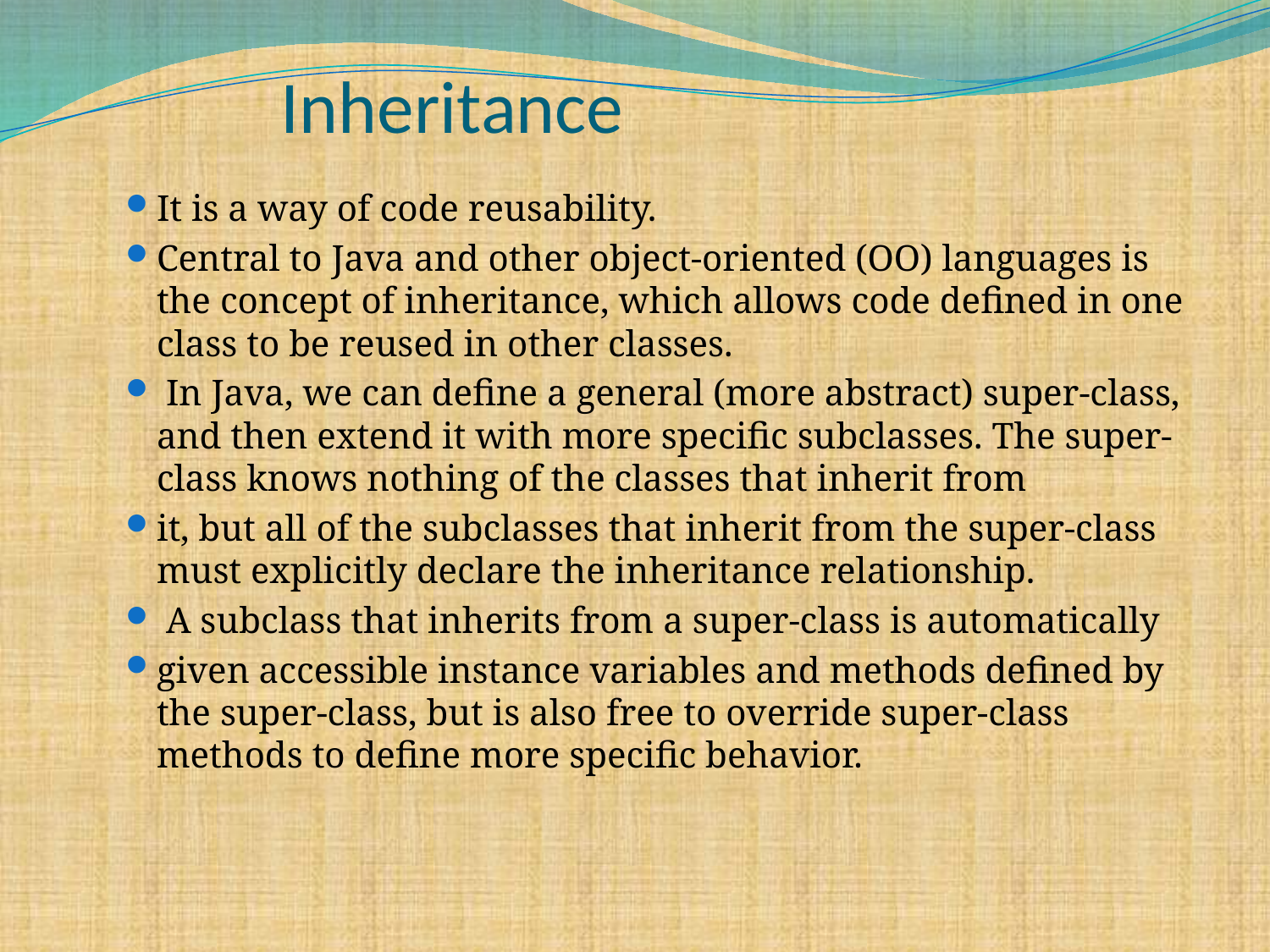

# Inheritance
It is a way of code reusability.
Central to Java and other object-oriented (OO) languages is the concept of inheritance, which allows code defined in one class to be reused in other classes.
 In Java, we can define a general (more abstract) super-class, and then extend it with more specific subclasses. The super-class knows nothing of the classes that inherit from
it, but all of the subclasses that inherit from the super-class must explicitly declare the inheritance relationship.
 A subclass that inherits from a super-class is automatically
given accessible instance variables and methods defined by the super-class, but is also free to override super-class methods to define more specific behavior.